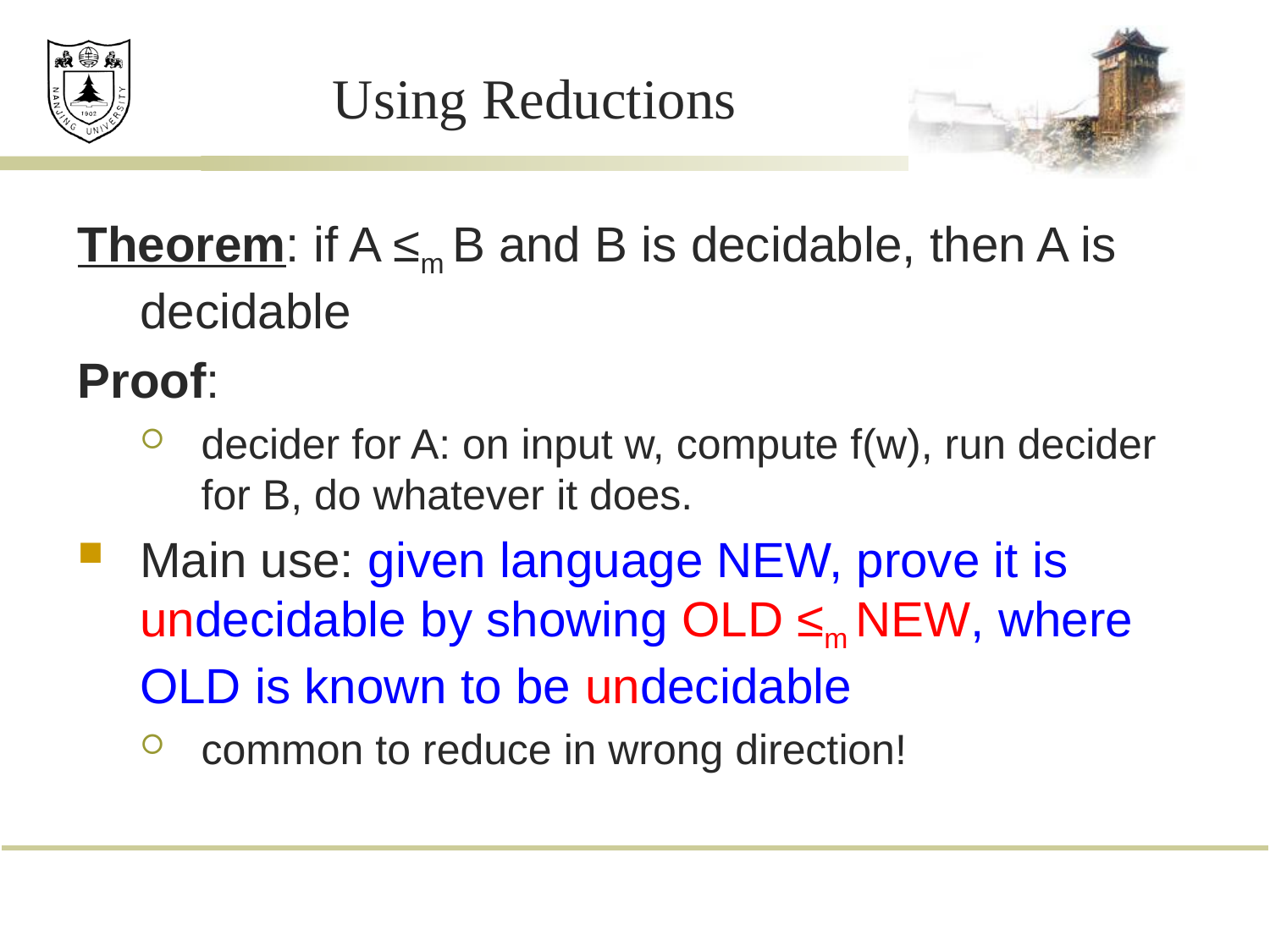

# Using Reductions
Theorem: if A ≤m B and B is decidable, then A is decidable
Proof:
decider for A: on input w, compute f(w), run decider for B, do whatever it does.
Main use: given language NEW, prove it is undecidable by showing OLD ≤m NEW, where OLD is known to be undecidable
common to reduce in wrong direction!